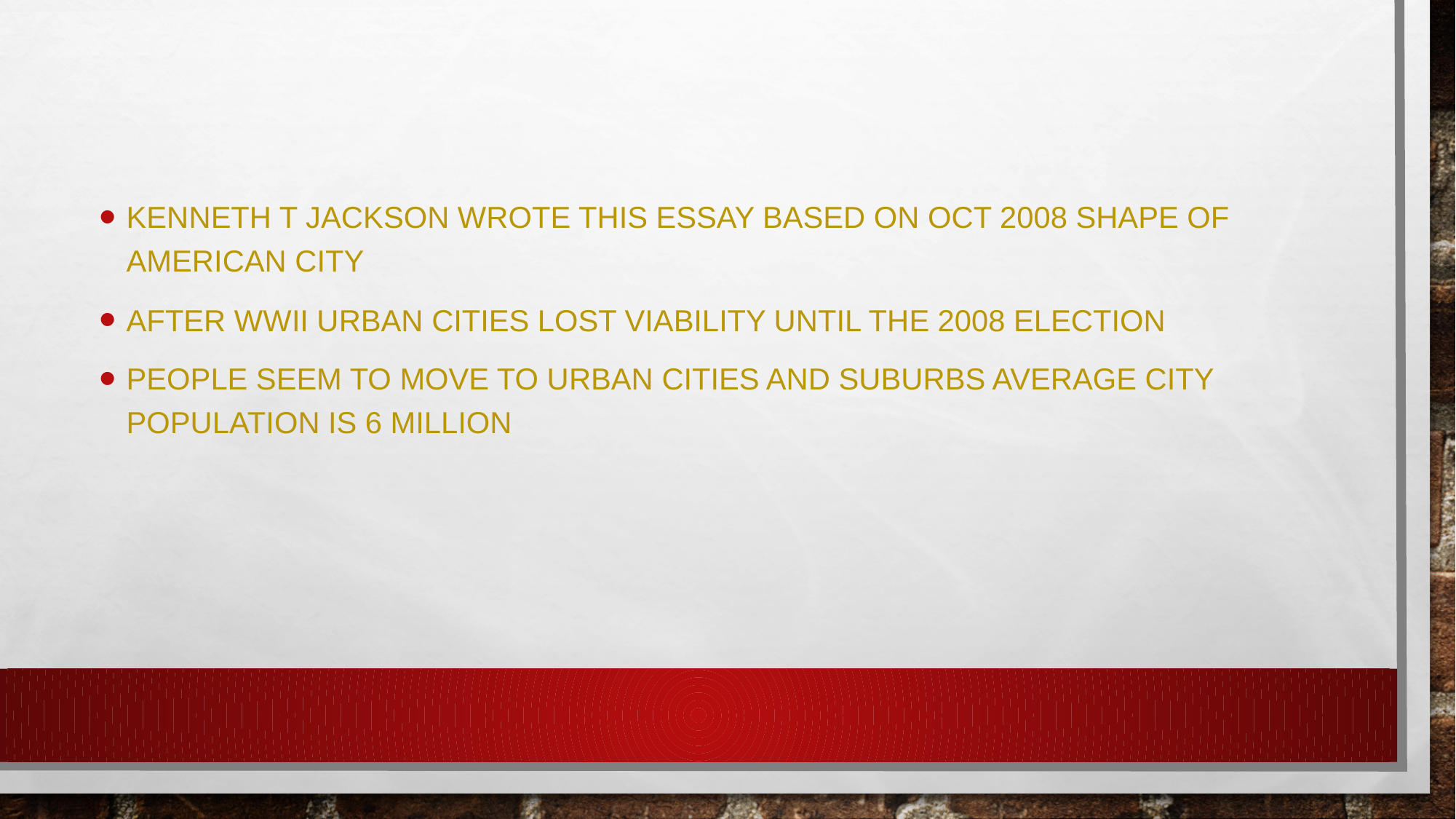

Kenneth t Jackson wrote this essay based on oct 2008 shape of American city
After WWII Urban cities lost viability until the 2008 election
People seem to move to urban cities and suburbs AVERAGE CITY POPULATION IS 6 MILLION